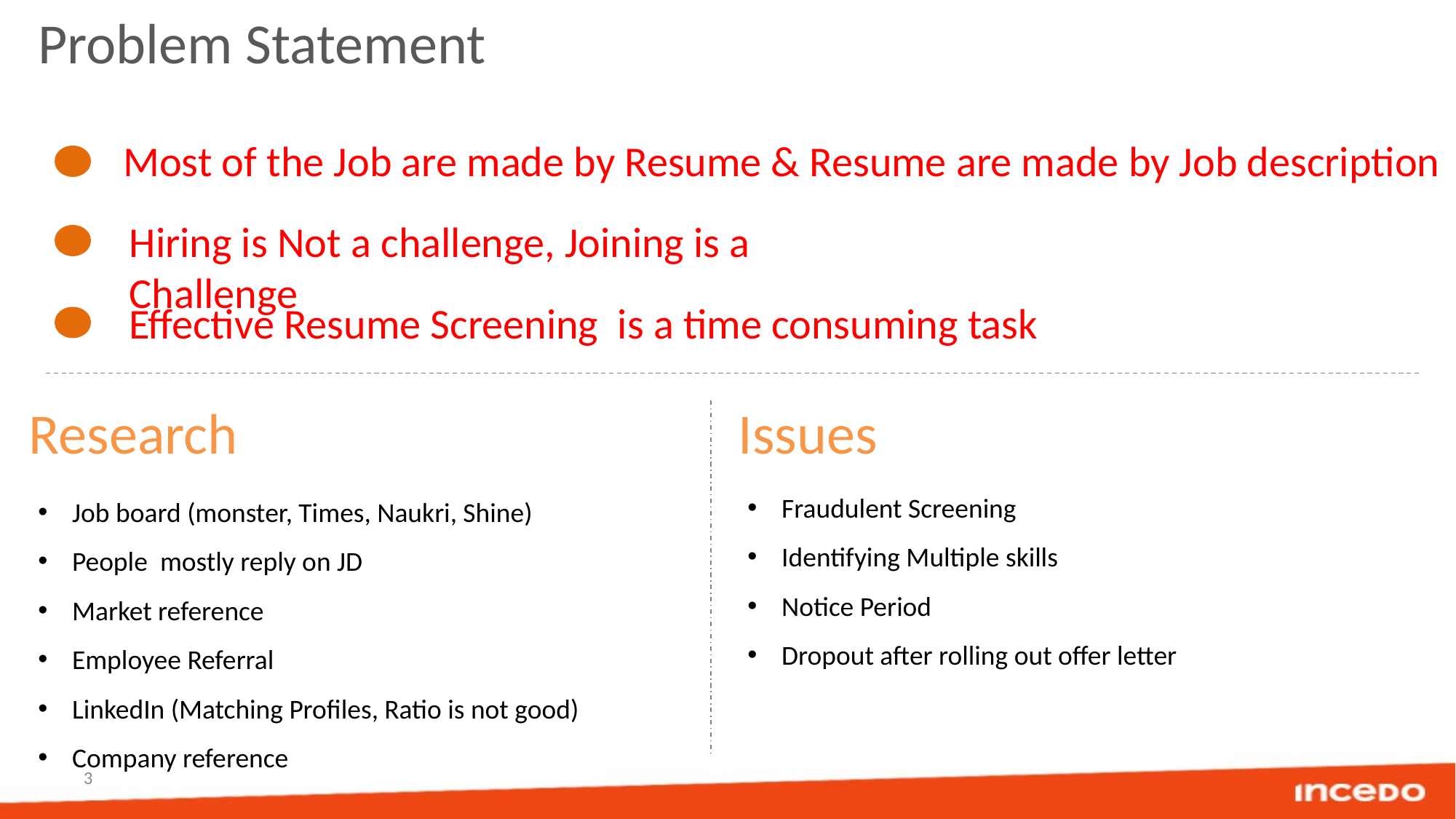

Problem Statement
Most of the Job are made by Resume & Resume are made by Job description

Hiring is Not a challenge, Joining is a Challenge

Effective Resume Screening  is a time consuming task

Research
Issues
Fraudulent Screening
Identifying Multiple skills
Notice Period
Dropout after rolling out offer letter
Job board (monster, Times, Naukri, Shine)
People  mostly reply on JD
Market reference
Employee Referral
LinkedIn (Matching Profiles, Ratio is not good)
Company reference
3